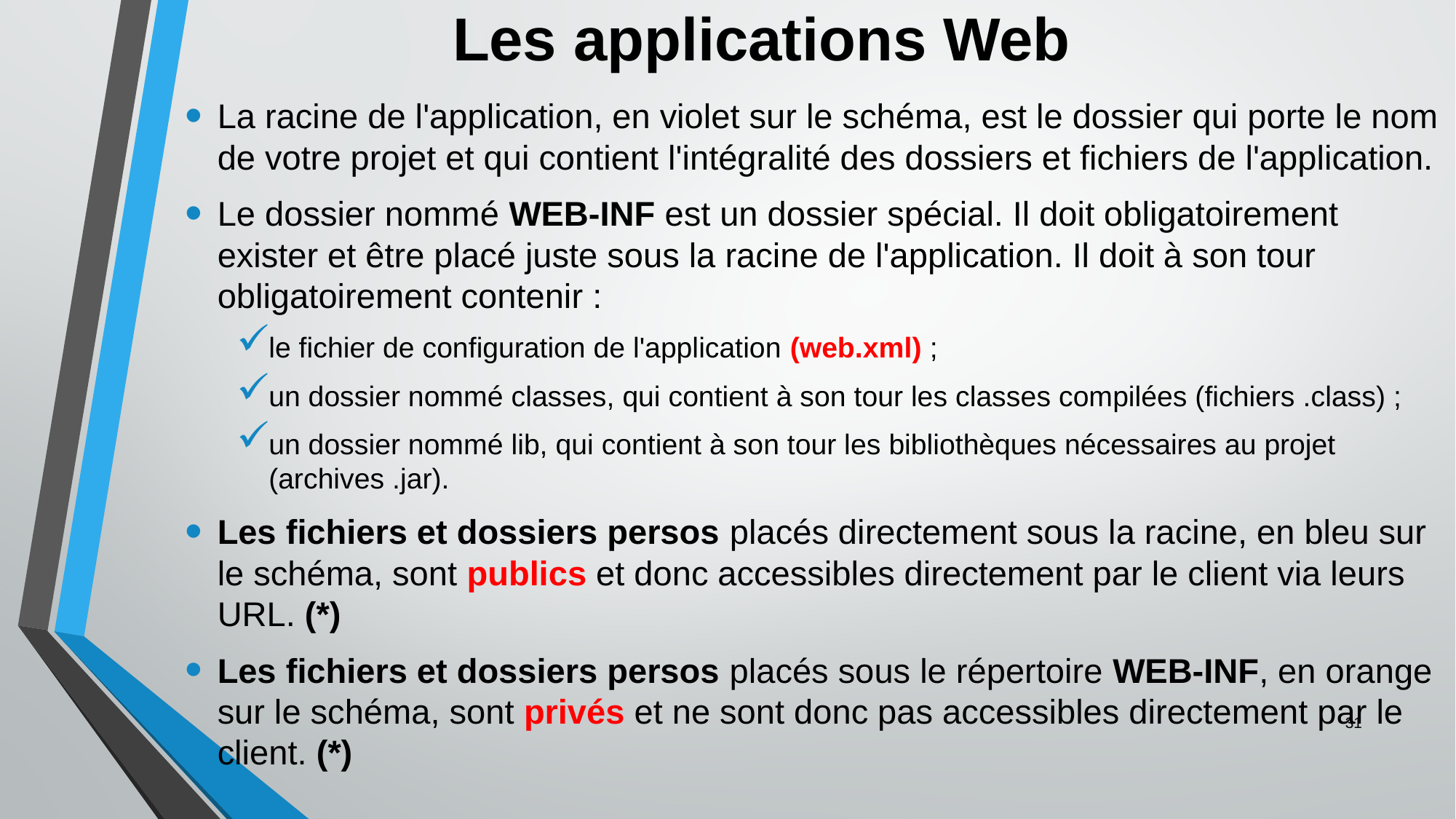

# Les applications Web
La racine de l'application, en violet sur le schéma, est le dossier qui porte le nom de votre projet et qui contient l'intégralité des dossiers et fichiers de l'application.
Le dossier nommé WEB-INF est un dossier spécial. Il doit obligatoirement exister et être placé juste sous la racine de l'application. Il doit à son tour obligatoirement contenir :
le fichier de configuration de l'application (web.xml) ;
un dossier nommé classes, qui contient à son tour les classes compilées (fichiers .class) ;
un dossier nommé lib, qui contient à son tour les bibliothèques nécessaires au projet (archives .jar).
Les fichiers et dossiers persos placés directement sous la racine, en bleu sur le schéma, sont publics et donc accessibles directement par le client via leurs URL. (*)
Les fichiers et dossiers persos placés sous le répertoire WEB-INF, en orange sur le schéma, sont privés et ne sont donc pas accessibles directement par le client. (*)
31